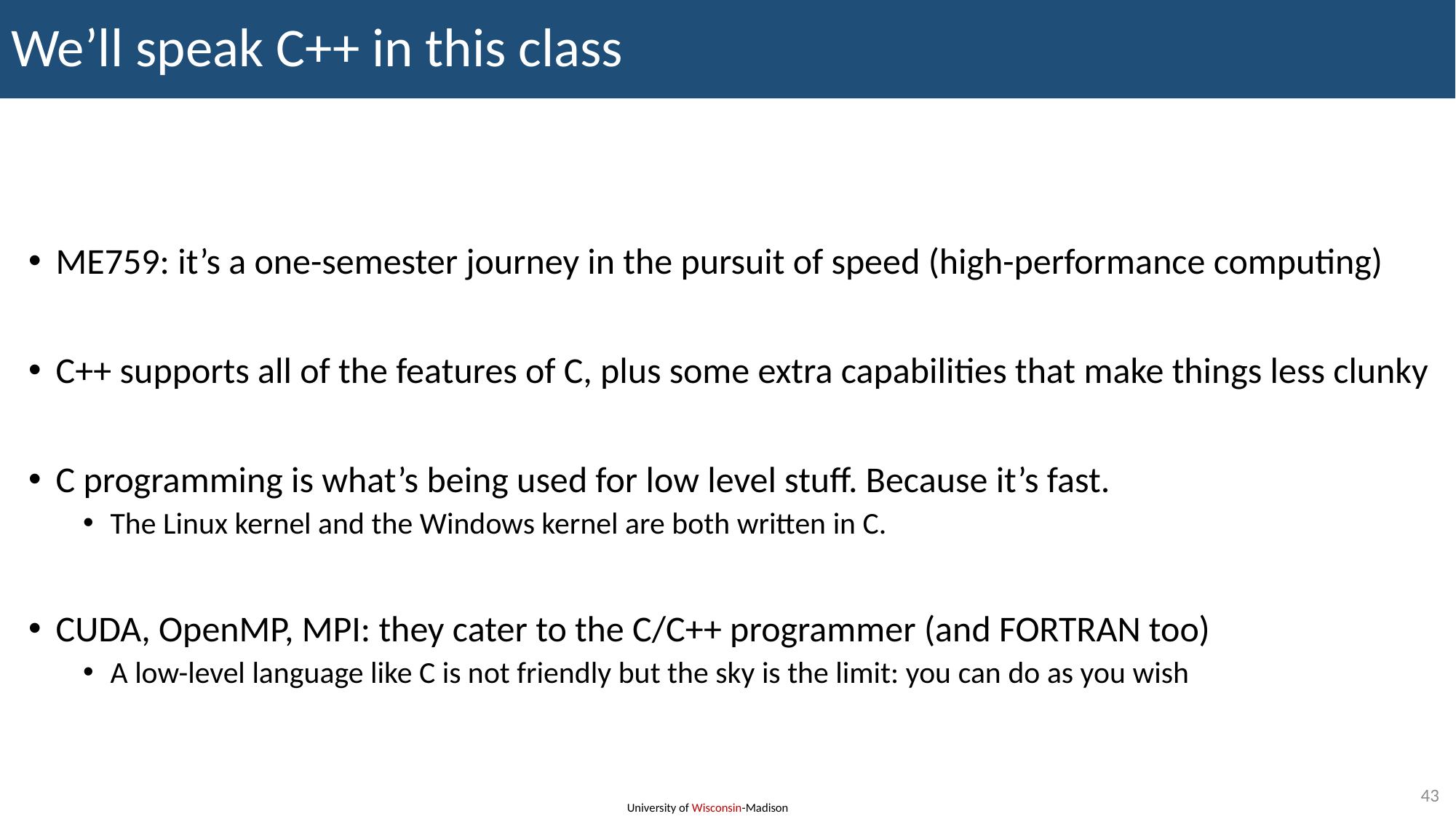

# We’ll speak C++ in this class

ME759: it’s a one-semester journey in the pursuit of speed (high-performance computing)

C++ supports all of the features of C, plus some extra capabilities that make things less clunky

C programming is what’s being used for low level stuff. Because it’s fast.
The Linux kernel and the Windows kernel are both written in C.

CUDA, OpenMP, MPI: they cater to the C/C++ programmer (and FORTRAN too)
A low-level language like C is not friendly but the sky is the limit: you can do as you wish

43